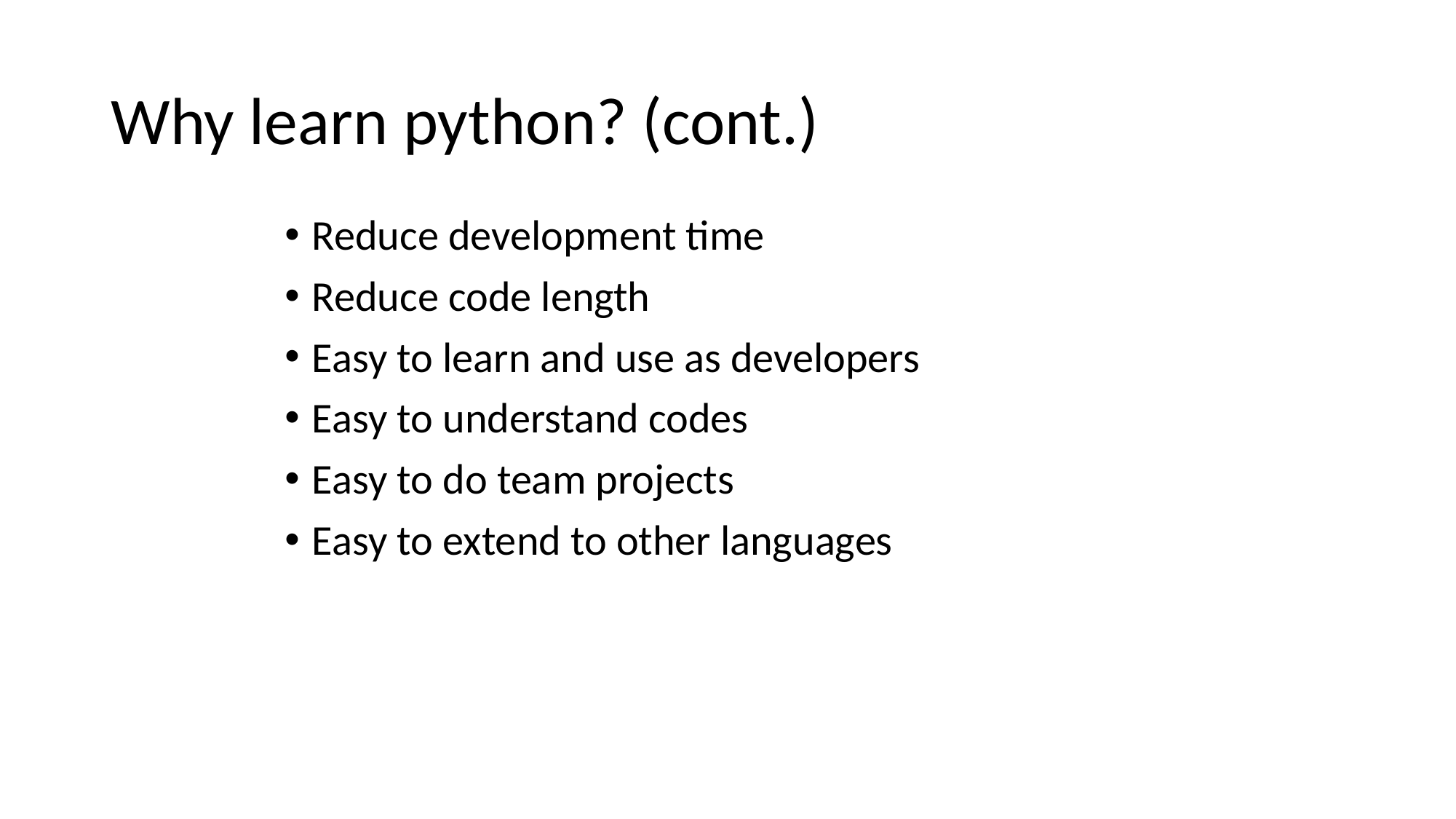

# Why learn python? (cont.)
Reduce development time
Reduce code length
Easy to learn and use as developers
Easy to understand codes
Easy to do team projects
Easy to extend to other languages